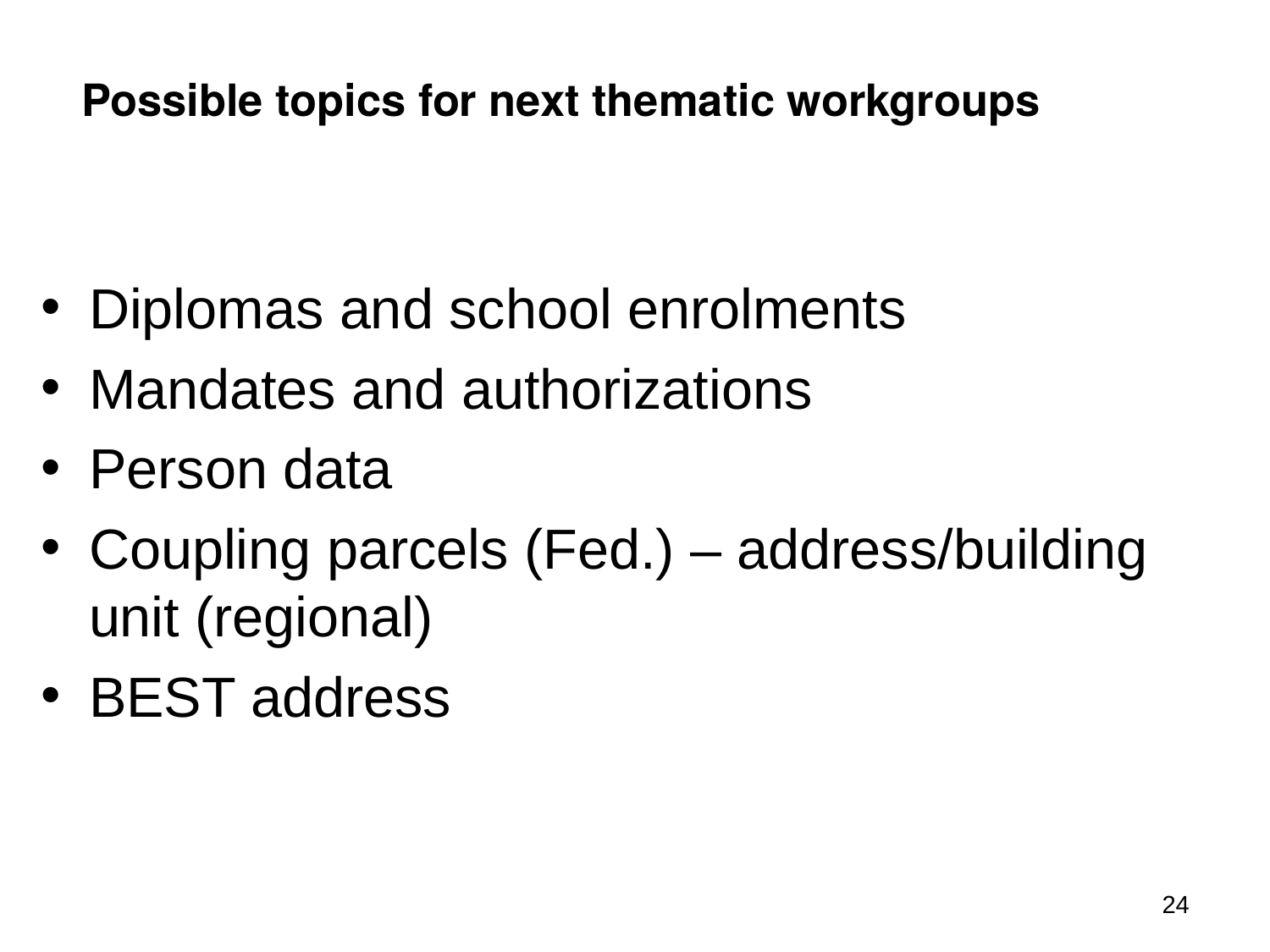

Possible topics for next thematic workgroups
Diplomas and school enrolments
Mandates and authorizations
Person data
Coupling parcels (Fed.) – address/building unit (regional)
BEST address
24